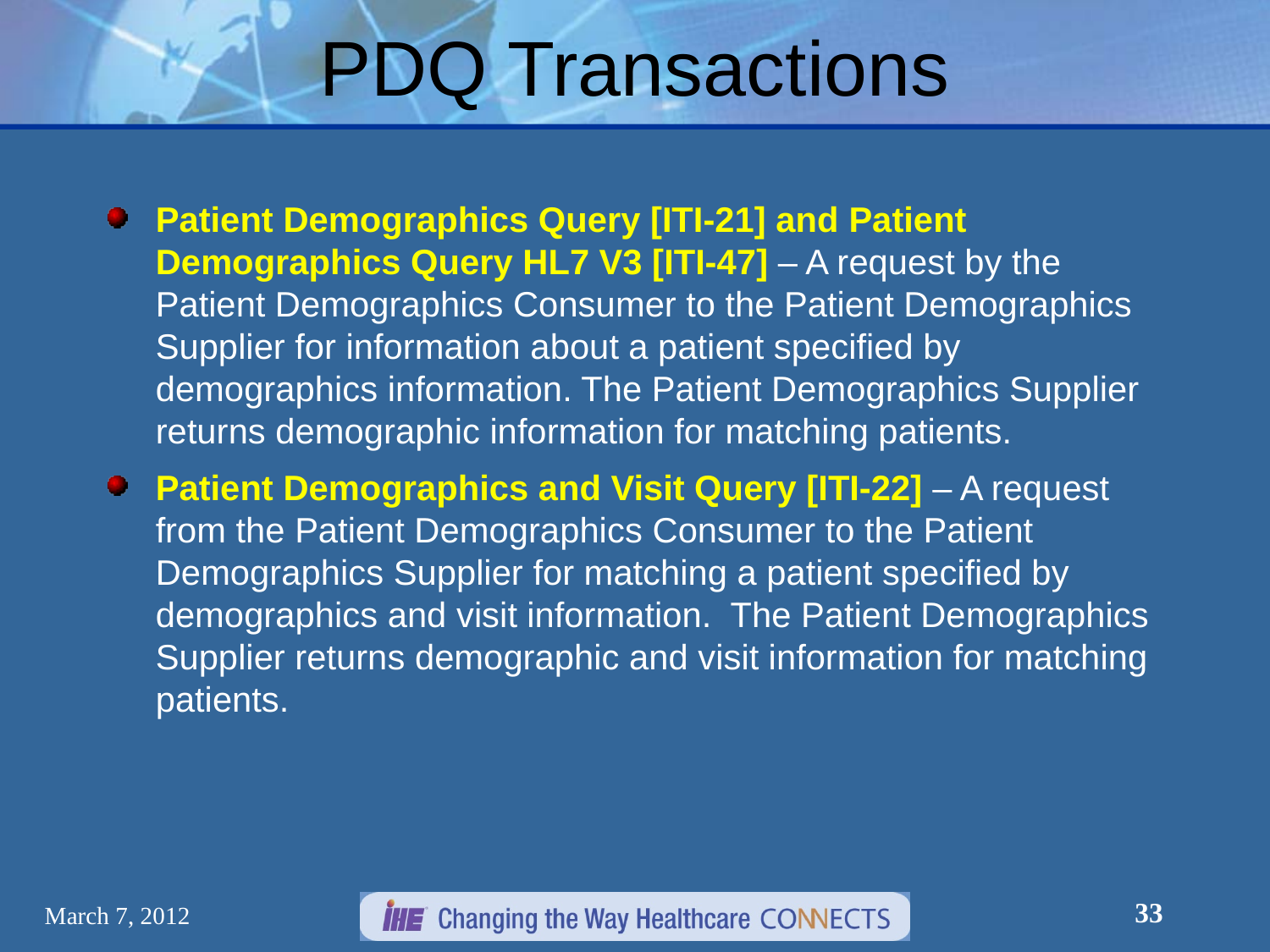

# PDQ Transactions
Patient Demographics Query [ITI-21] and Patient Demographics Query HL7 V3 [ITI-47] – A request by the Patient Demographics Consumer to the Patient Demographics Supplier for information about a patient specified by demographics information. The Patient Demographics Supplier returns demographic information for matching patients.
Patient Demographics and Visit Query [ITI-22] – A request from the Patient Demographics Consumer to the Patient Demographics Supplier for matching a patient specified by demographics and visit information.  The Patient Demographics Supplier returns demographic and visit information for matching patients.
33
March 7, 2012